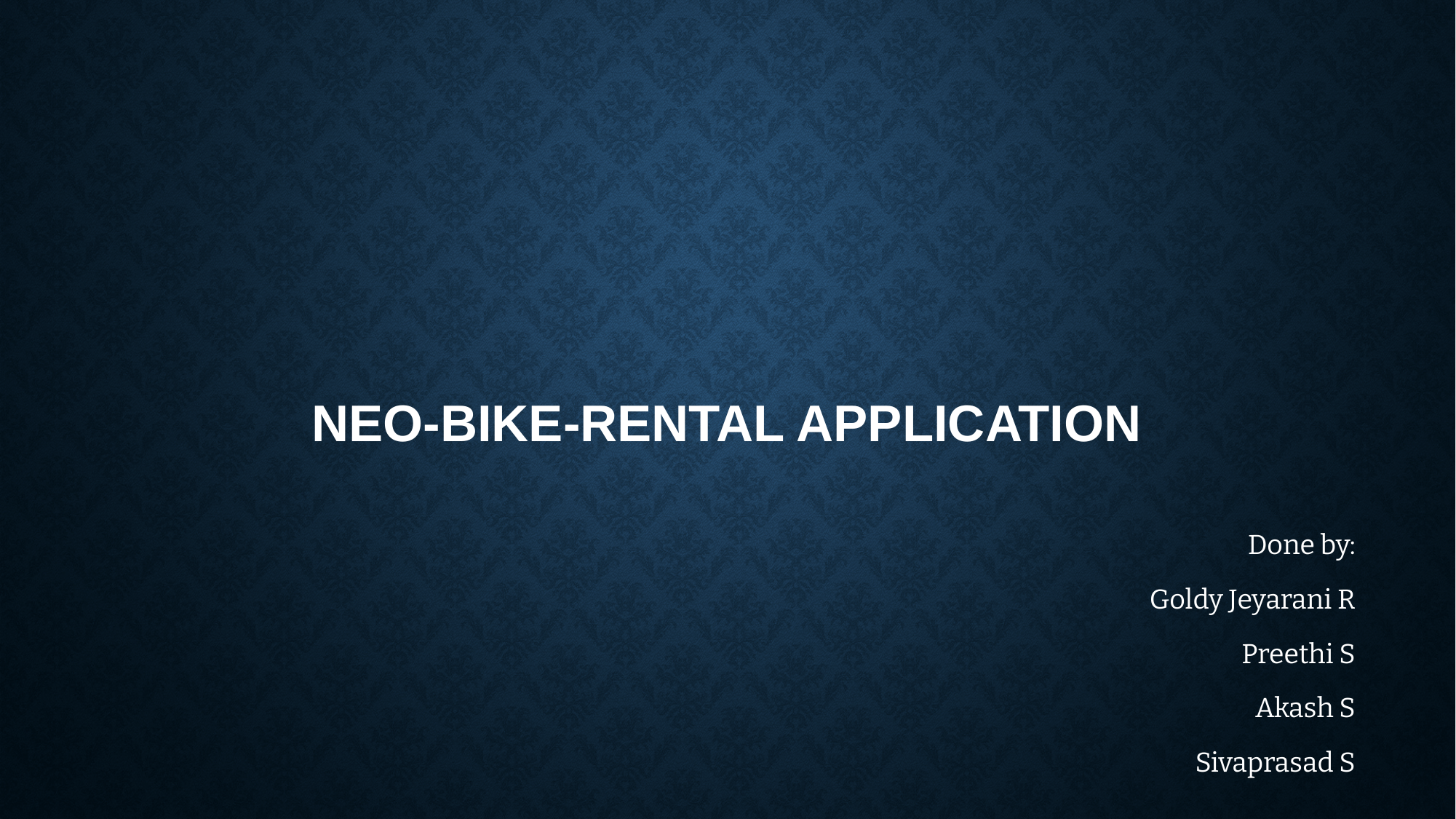

# NEO-BIKE-RENTAL APPLICATION
Done by:
Goldy Jeyarani R
Preethi S
Akash S
Sivaprasad S